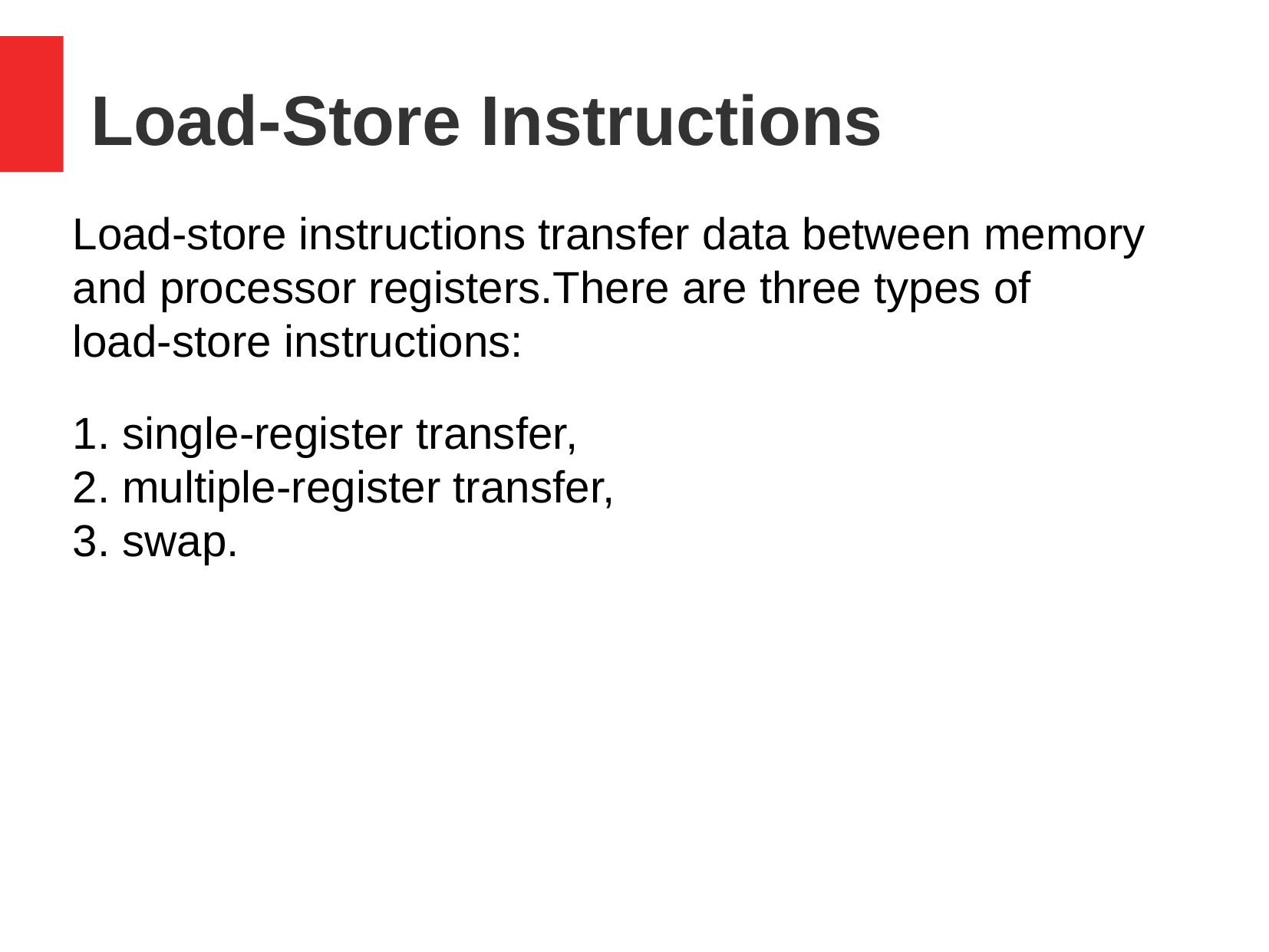

Load-Store Instructions
Load-store instructions transfer data between memory
and processor registers.There are three types of
load-store instructions:

1. single-register transfer,
2. multiple-register transfer,
3. swap.